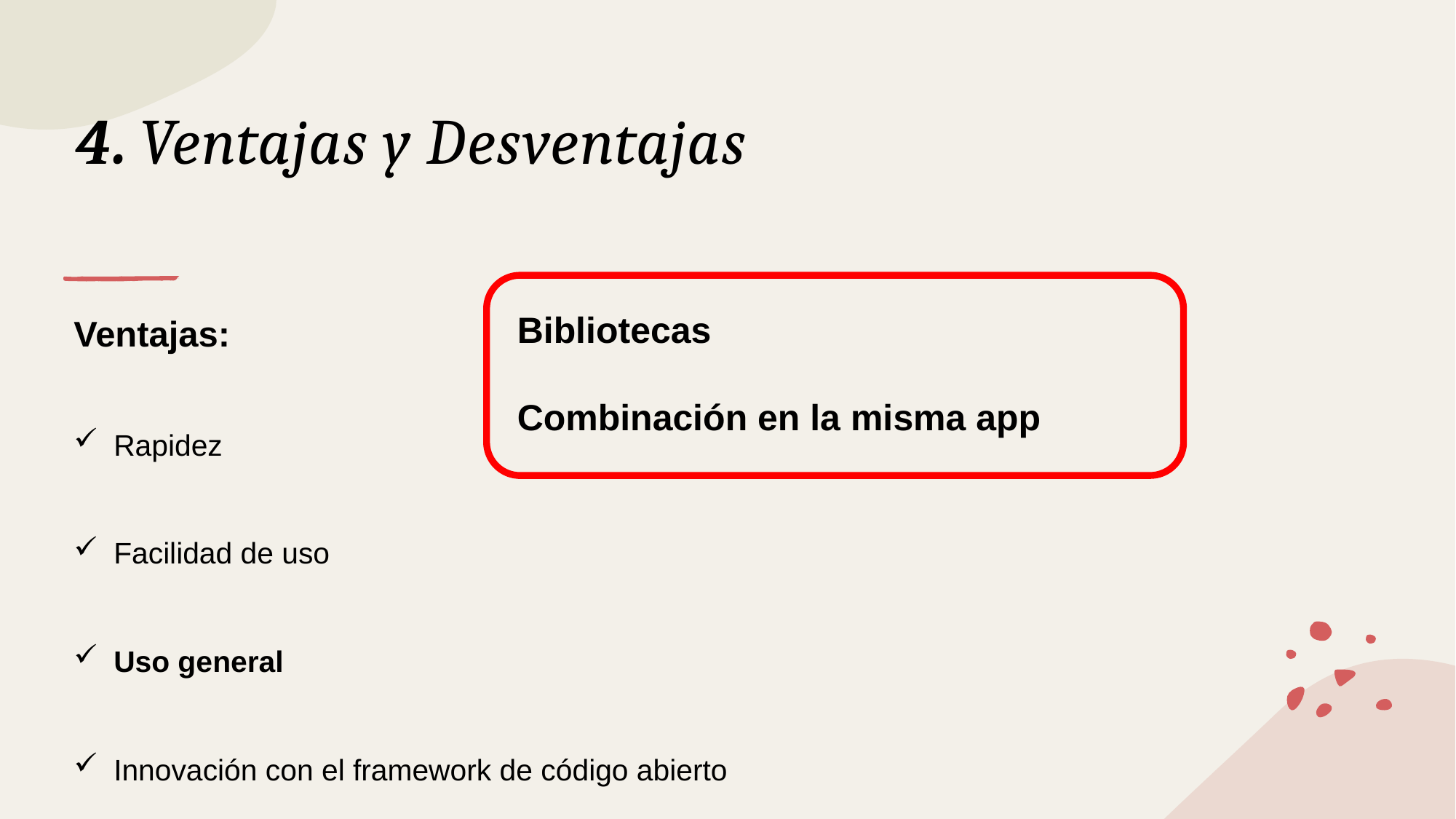

# 4. Ventajas y Desventajas

Ventajas:

Rapidez

Facilidad de uso

Uso general

Innovación con el framework de código abierto
Bibliotecas

Combinación en la misma app